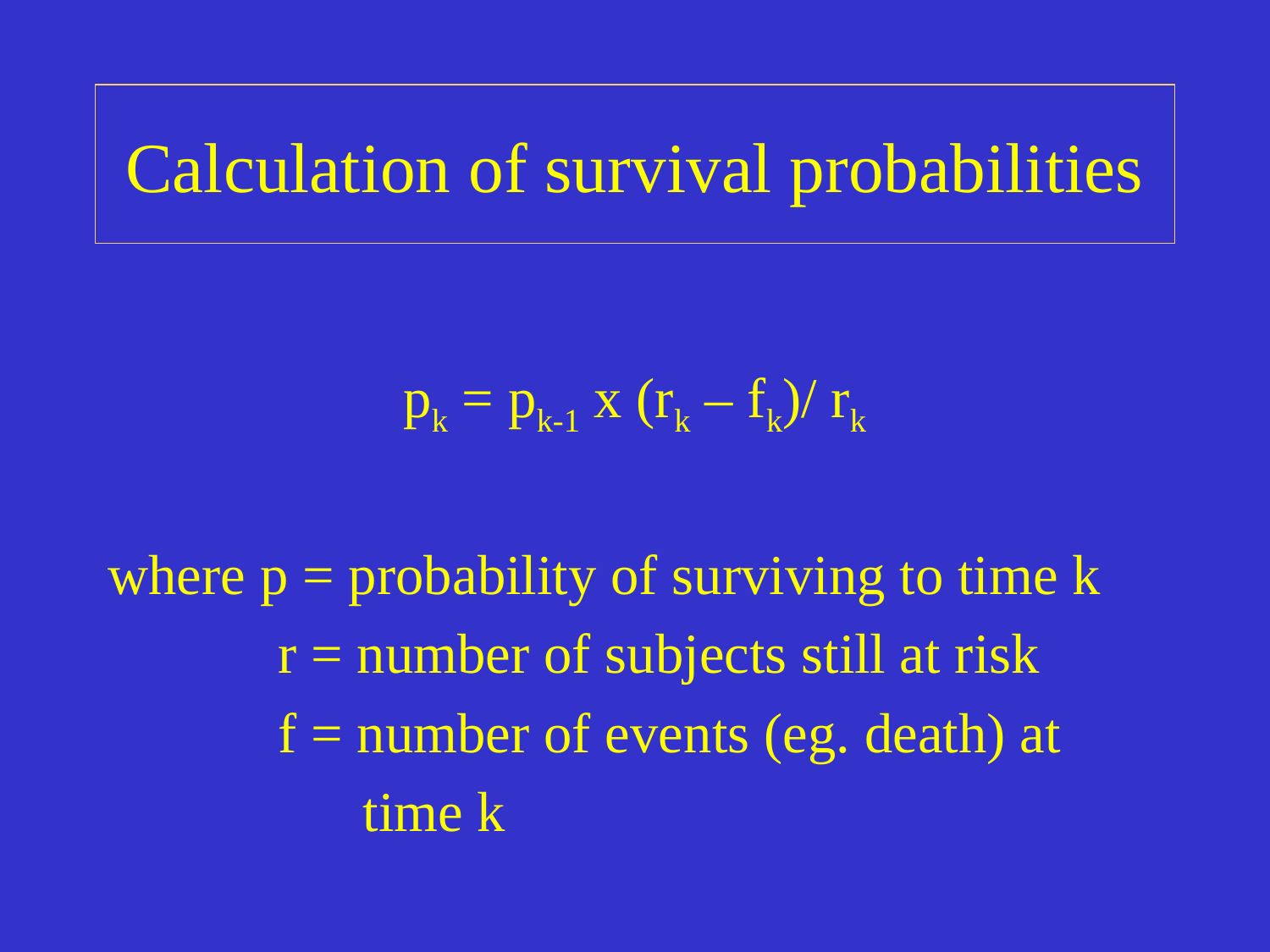

# Calculation of survival probabilities

pk = pk-1 x (rk – fk)/ rk

where p = probability of surviving to time k
            r = number of subjects still at risk
            f = number of events (eg. death) at
                  time k